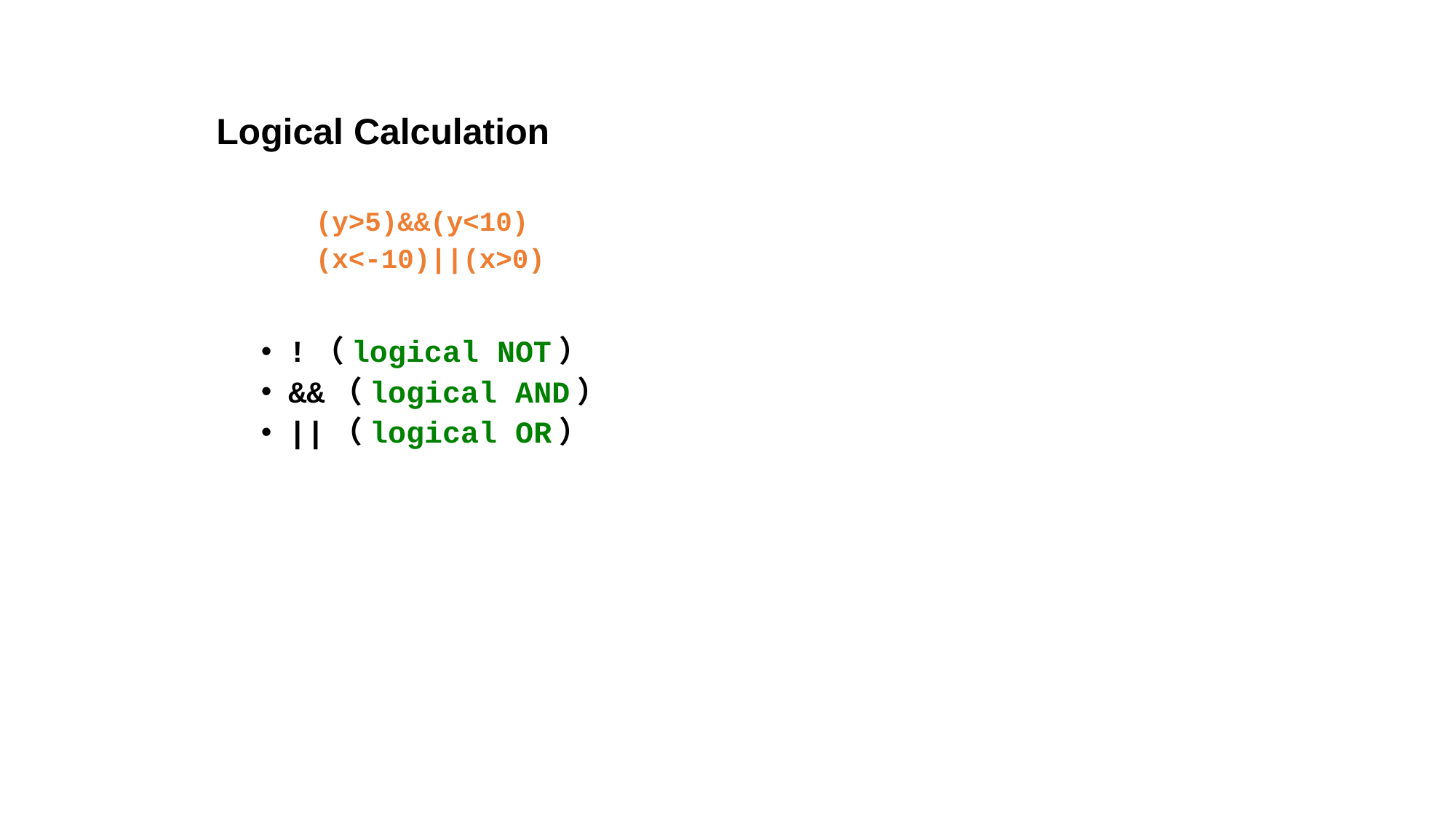

# Logical Calculation

(y>5)&&(y<10)
(x<-10)||(x>0)

!（logical NOT）
&&（logical AND）
||（logical OR）